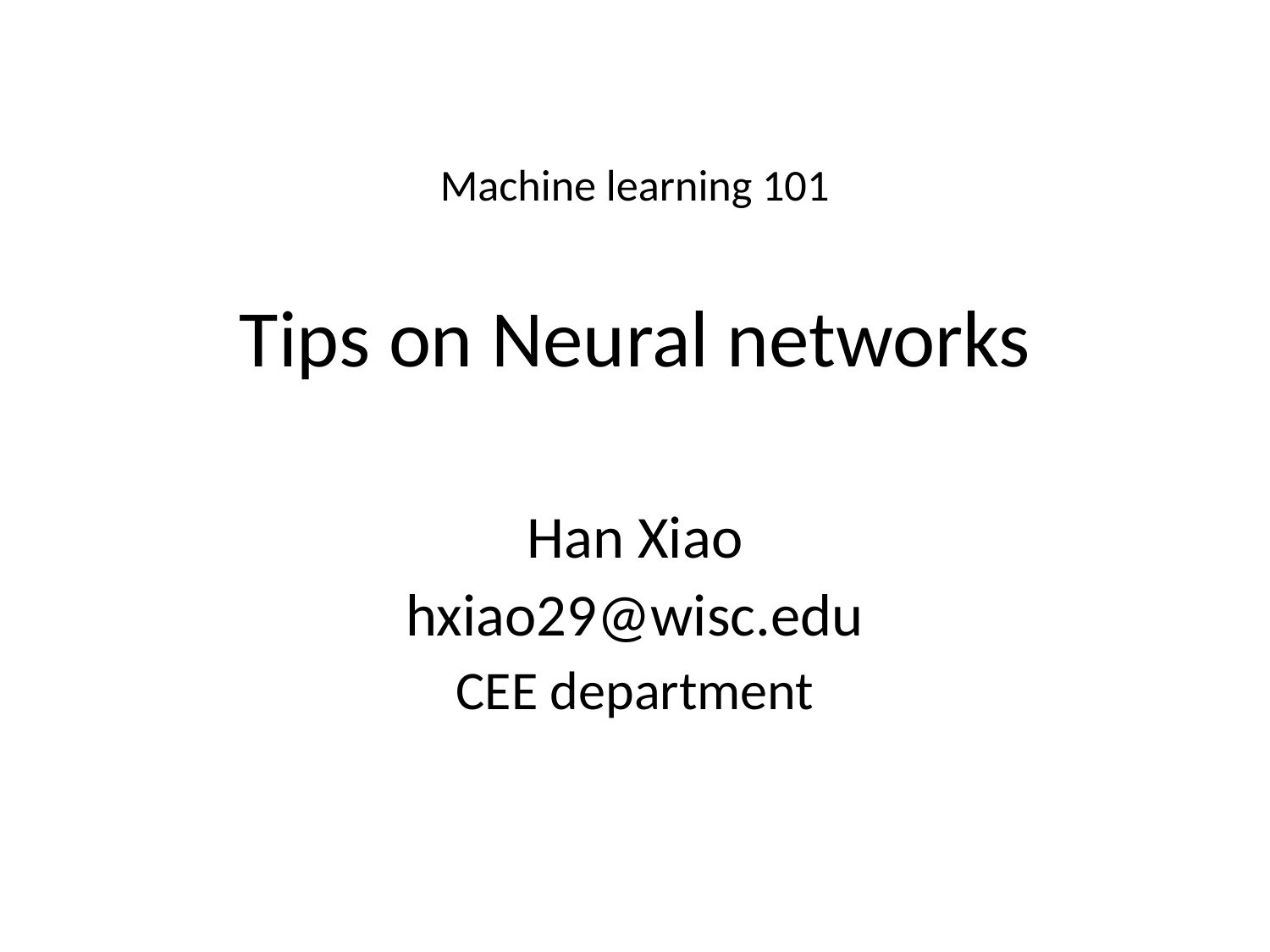

# Machine learning 101 Tips on Neural networks
Han Xiao
hxiao29@wisc.edu
CEE department